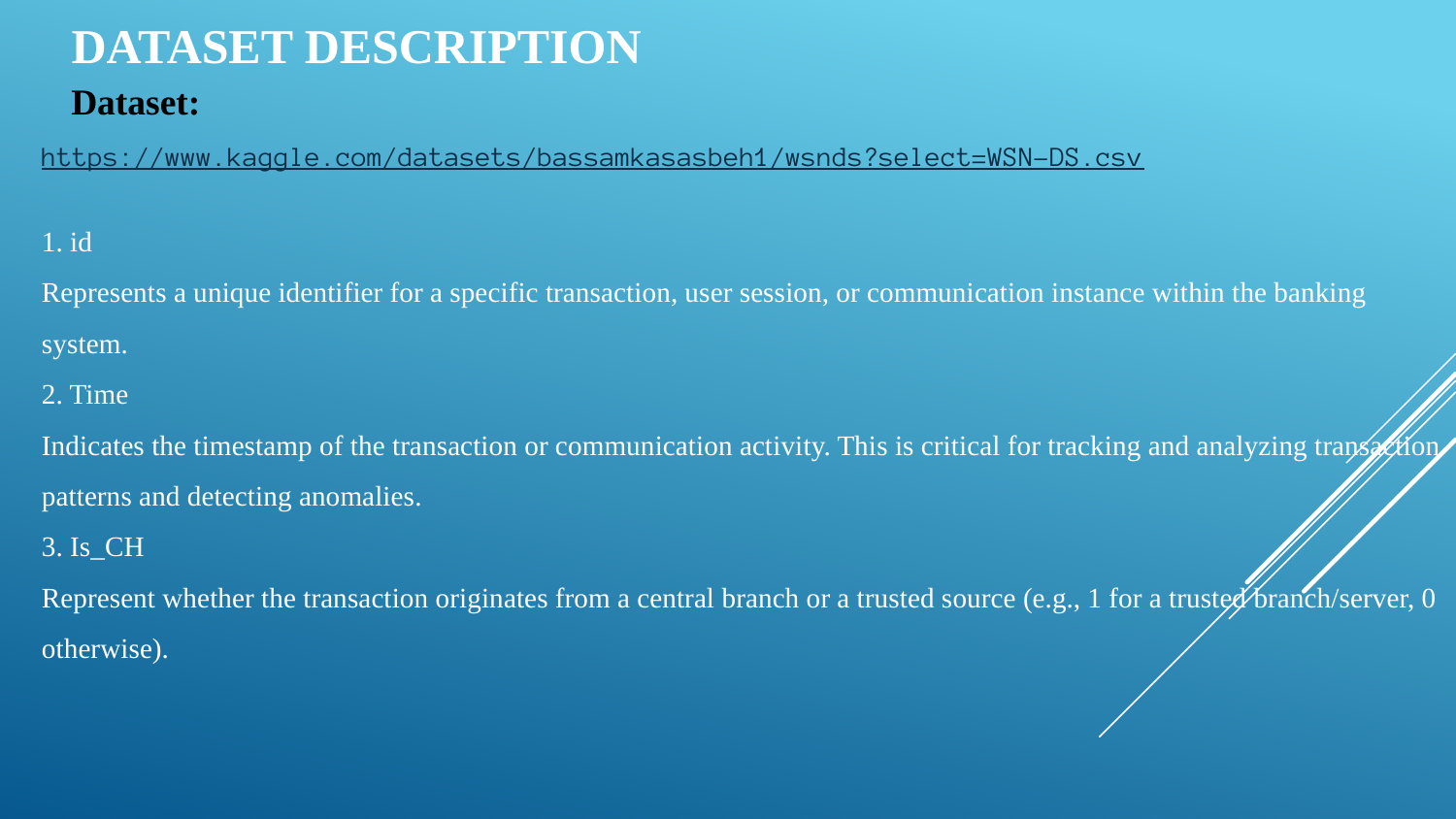

# DataSET Description
Dataset:
https://www.kaggle.com/datasets/bassamkasasbeh1/wsnds?select=WSN-DS.csv

1. id
Represents a unique identifier for a specific transaction, user session, or communication instance within the banking system.
2. Time
Indicates the timestamp of the transaction or communication activity. This is critical for tracking and analyzing transaction patterns and detecting anomalies.
3. Is_CH
Represent whether the transaction originates from a central branch or a trusted source (e.g., 1 for a trusted branch/server, 0 otherwise).